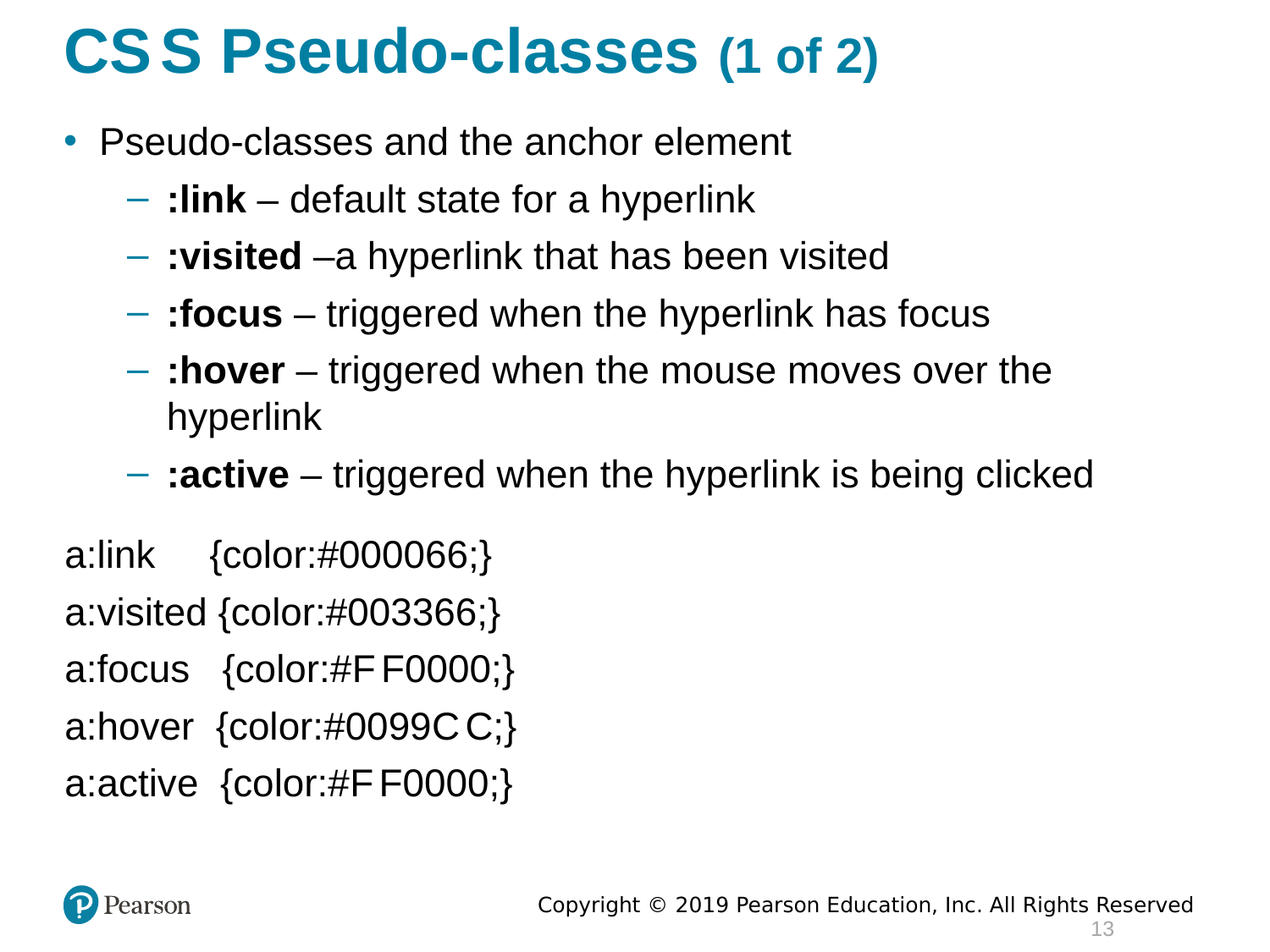

# C S S Pseudo-classes (1 of 2)
Pseudo-classes and the anchor element
:link – default state for a hyperlink
:visited –a hyperlink that has been visited
:focus – triggered when the hyperlink has focus
:hover – triggered when the mouse moves over the hyperlink
:active – triggered when the hyperlink is being clicked
a:link     {color:#000066;}
a:visited {color:#003366;}
a:focus   {color:#F F0000;}
a:hover  {color:#0099C C;}
a:active  {color:#F F0000;}